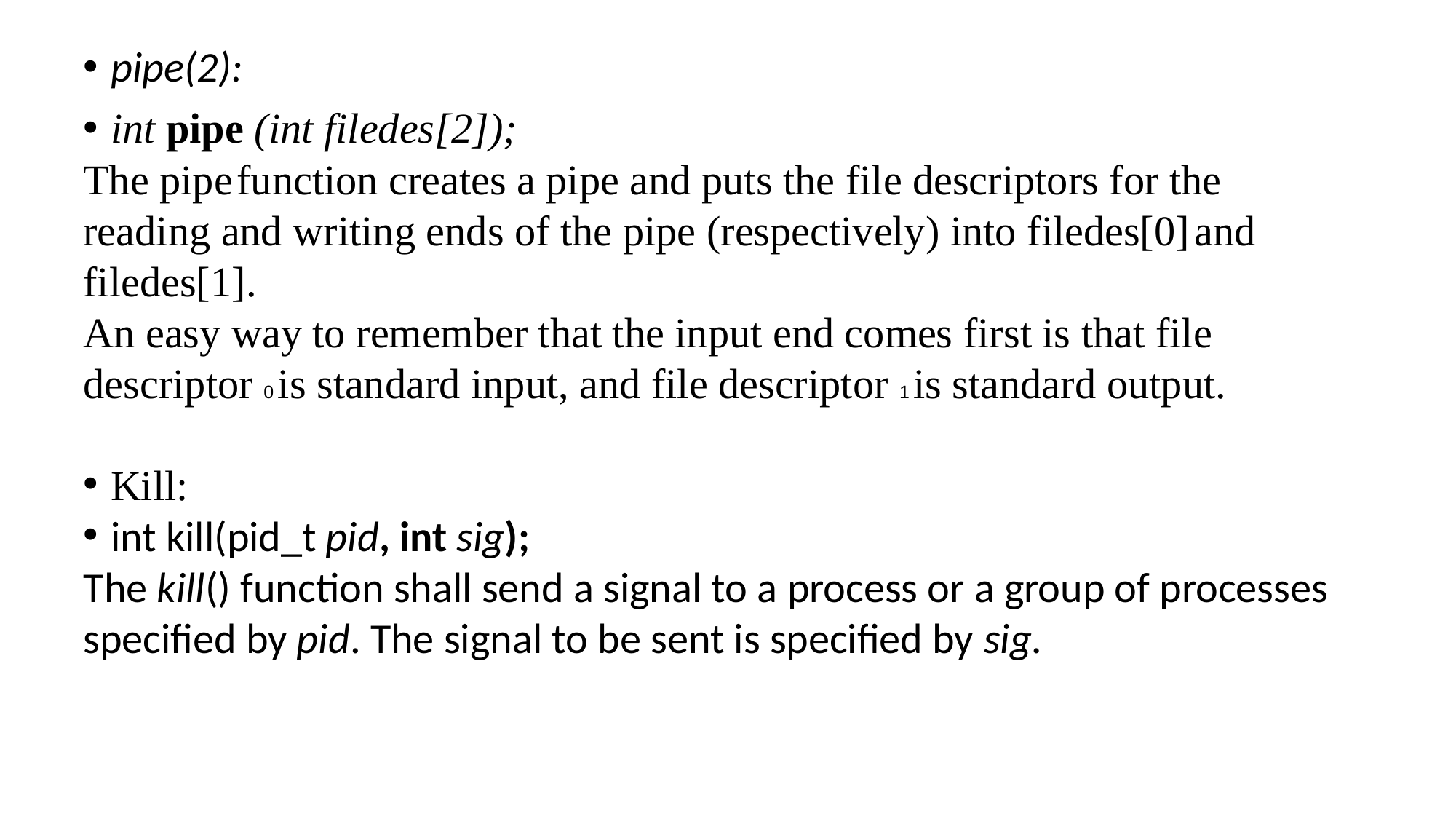

pipe(2):
int pipe (int filedes[2]);
The pipe function creates a pipe and puts the file descriptors for the reading and writing ends of the pipe (respectively) into filedes[0] and filedes[1].
An easy way to remember that the input end comes first is that file descriptor 0 is standard input, and file descriptor 1 is standard output.

Kill:
int kill(pid_t pid, int sig);
The kill() function shall send a signal to a process or a group of processes specified by pid. The signal to be sent is specified by sig.